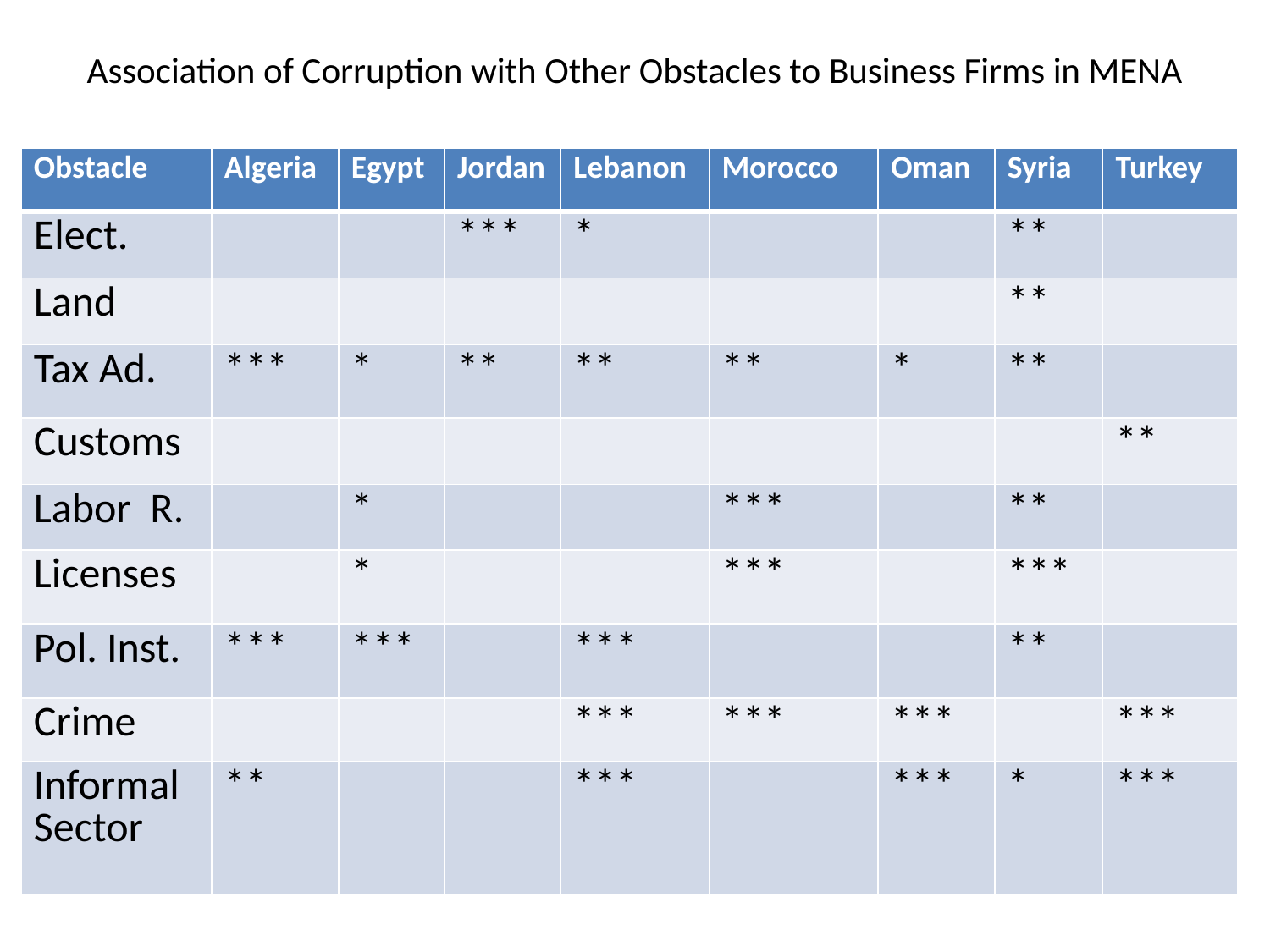

# Association of Corruption with Other Obstacles to Business Firms in MENA
| Obstacle | Algeria | Egypt | Jordan | Lebanon | Morocco | Oman | Syria | Turkey |
| --- | --- | --- | --- | --- | --- | --- | --- | --- |
| Elect. |  |  | \*\*\* | \* |  |  | \*\* |  |
| Land |  |  |  |  |  |  | \*\* |  |
| Tax Ad. | \*\*\* | \* | \*\* | \*\* | \*\* | \* | \*\* |  |
| Customs |  |  |  |  |  |  |  | \*\* |
| Labor R. |  | \* |  |  | \*\*\* |  | \*\* |  |
| Licenses |  | \* |  |  | \*\*\* |  | \*\*\* |  |
| Pol. Inst. | \*\*\* | \*\*\* |  | \*\*\* |  |  | \*\* |  |
| Crime |  |  |  | \*\*\* | \*\*\* | \*\*\* |  | \*\*\* |
| Informal Sector | \*\* |  |  | \*\*\* |  | \*\*\* | \* | \*\*\* |